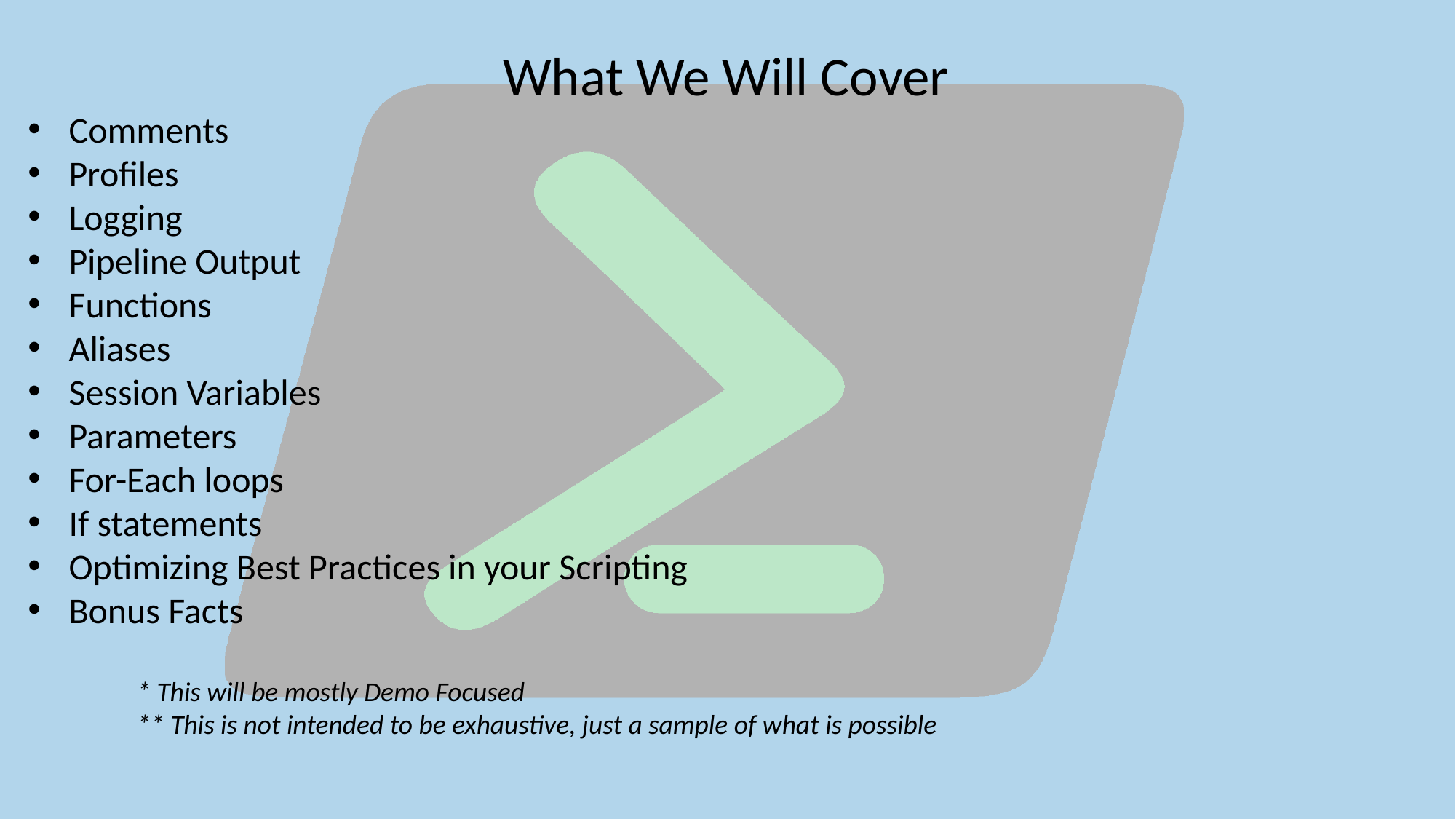

What We Will Cover
Comments
Profiles
Logging
Pipeline Output
Functions
Aliases
Session Variables
Parameters
For-Each loops
If statements
Optimizing Best Practices in your Scripting
Bonus Facts

	* This will be mostly Demo Focused
	** This is not intended to be exhaustive, just a sample of what is possible